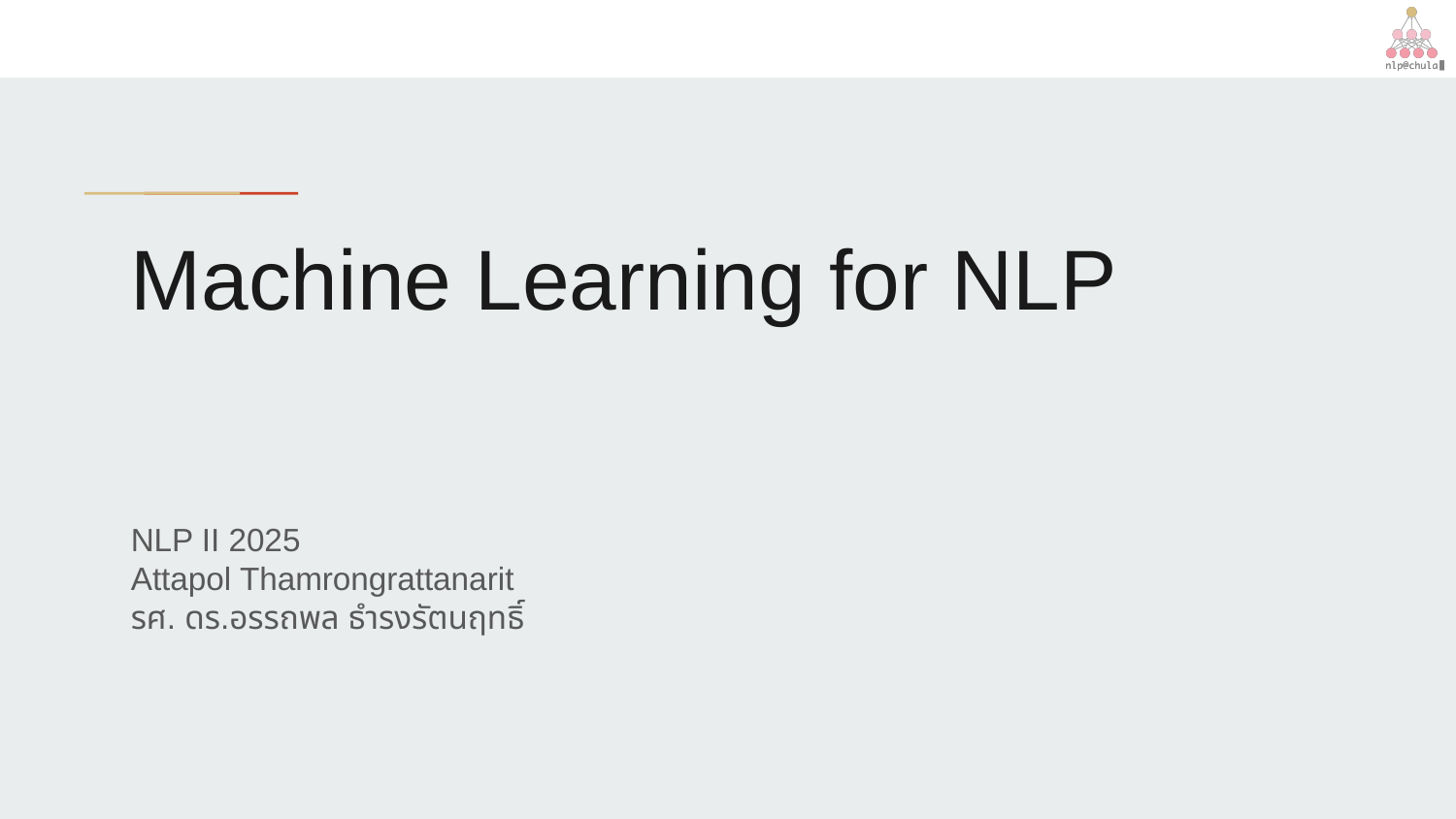

# Machine Learning for NLP
NLP II 2025
Attapol Thamrongrattanarit
รศ. ดร.อรรถพล ธำรงรัตนฤทธิ์